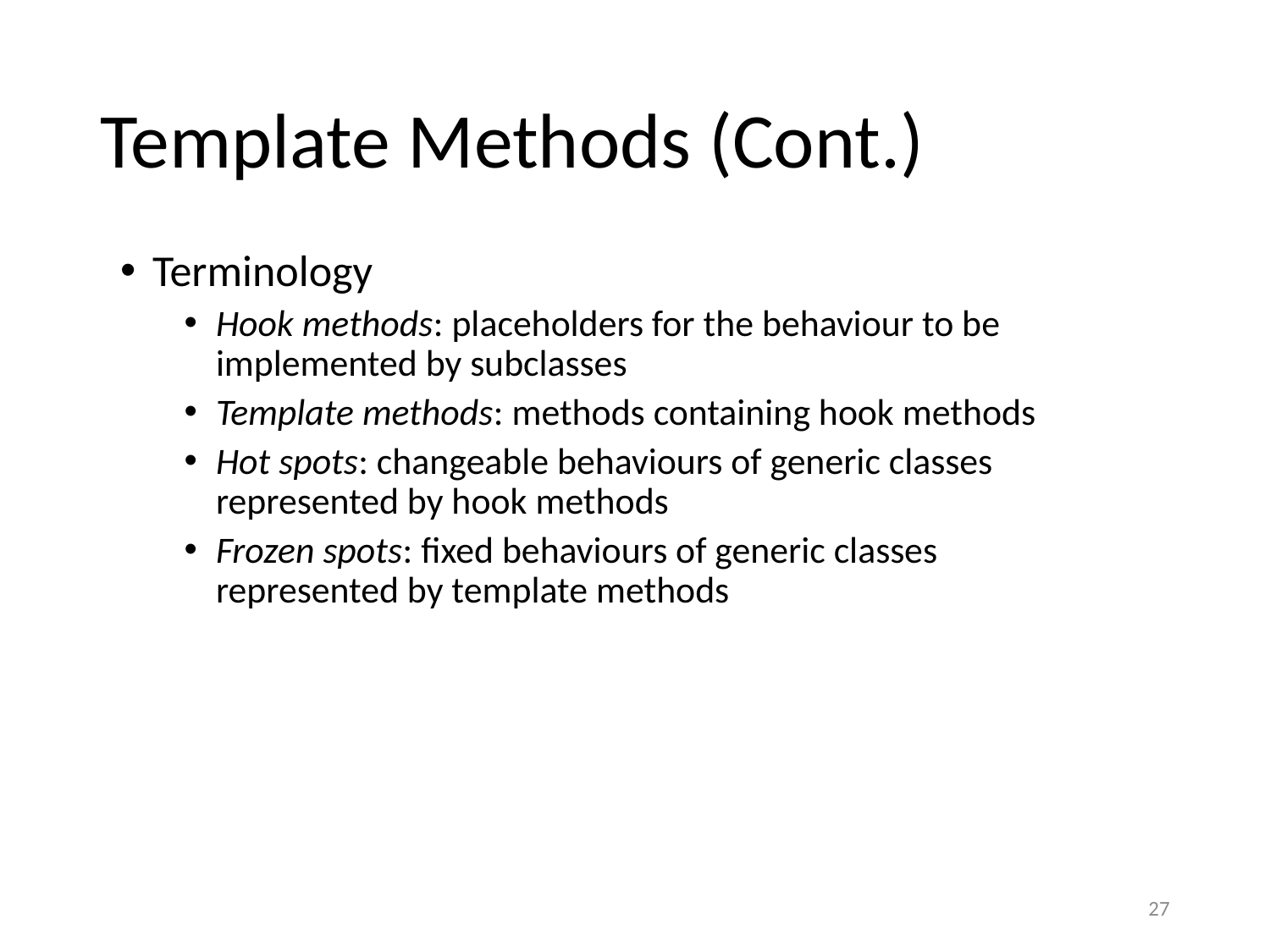

# Template Methods (Cont.)
Terminology
Hook methods: placeholders for the behaviour to be implemented by subclasses
Template methods: methods containing hook methods
Hot spots: changeable behaviours of generic classes represented by hook methods
Frozen spots: fixed behaviours of generic classes represented by template methods
27